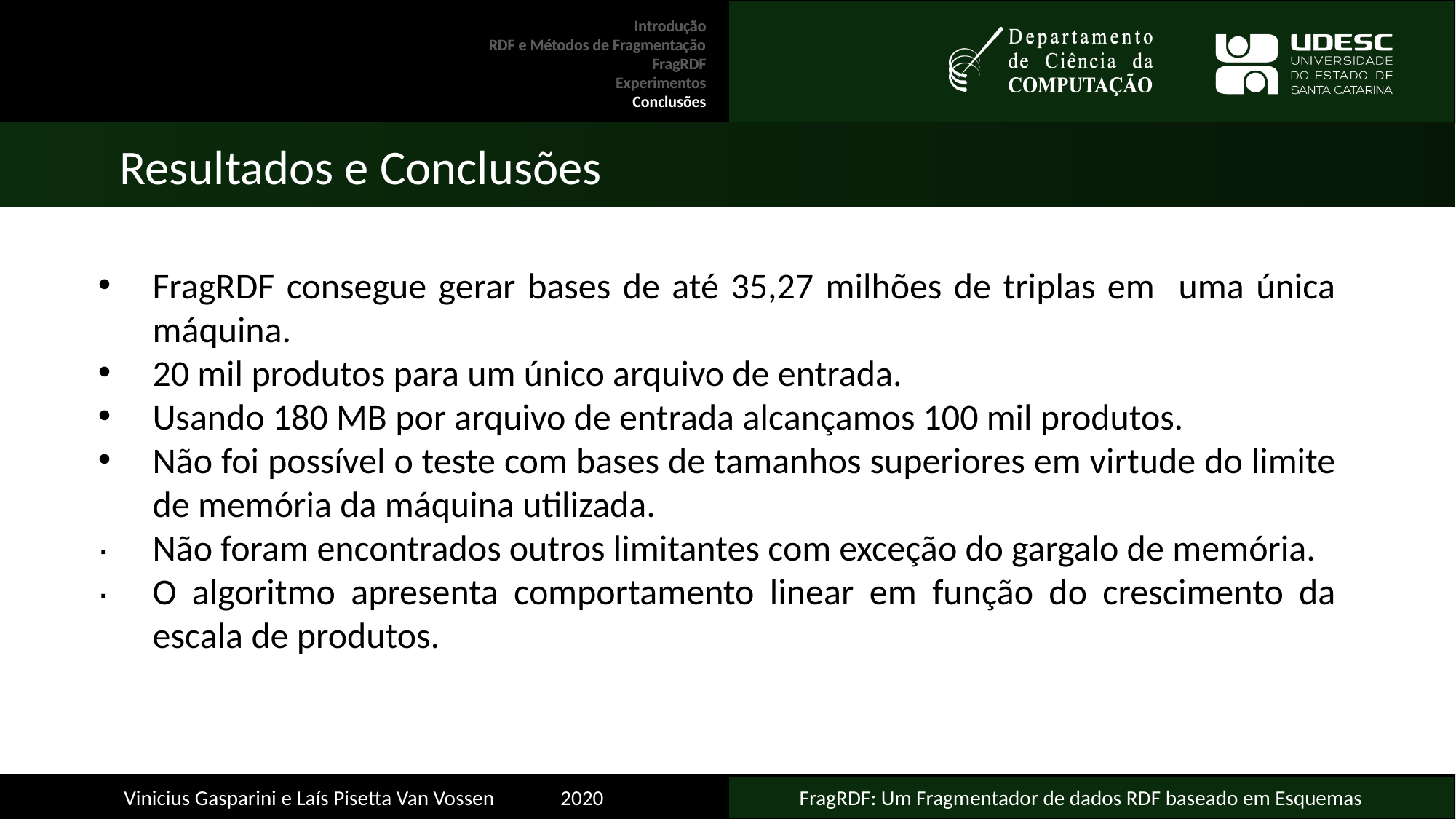

Introdução
RDF e Métodos de Fragmentação
FragRDF
Experimentos
Conclusões
	Resultados e Conclusões
FragRDF consegue gerar bases de até 35,27 milhões de triplas em  uma única máquina.
20 mil produtos para um único arquivo de entrada.
Usando 180 MB por arquivo de entrada alcançamos 100 mil produtos.
Não foi possível o teste com bases de tamanhos superiores em virtude do limite de memória da máquina utilizada.
Não foram encontrados outros limitantes com exceção do gargalo de memória.
O algoritmo apresenta comportamento linear em função do crescimento da escala de produtos.